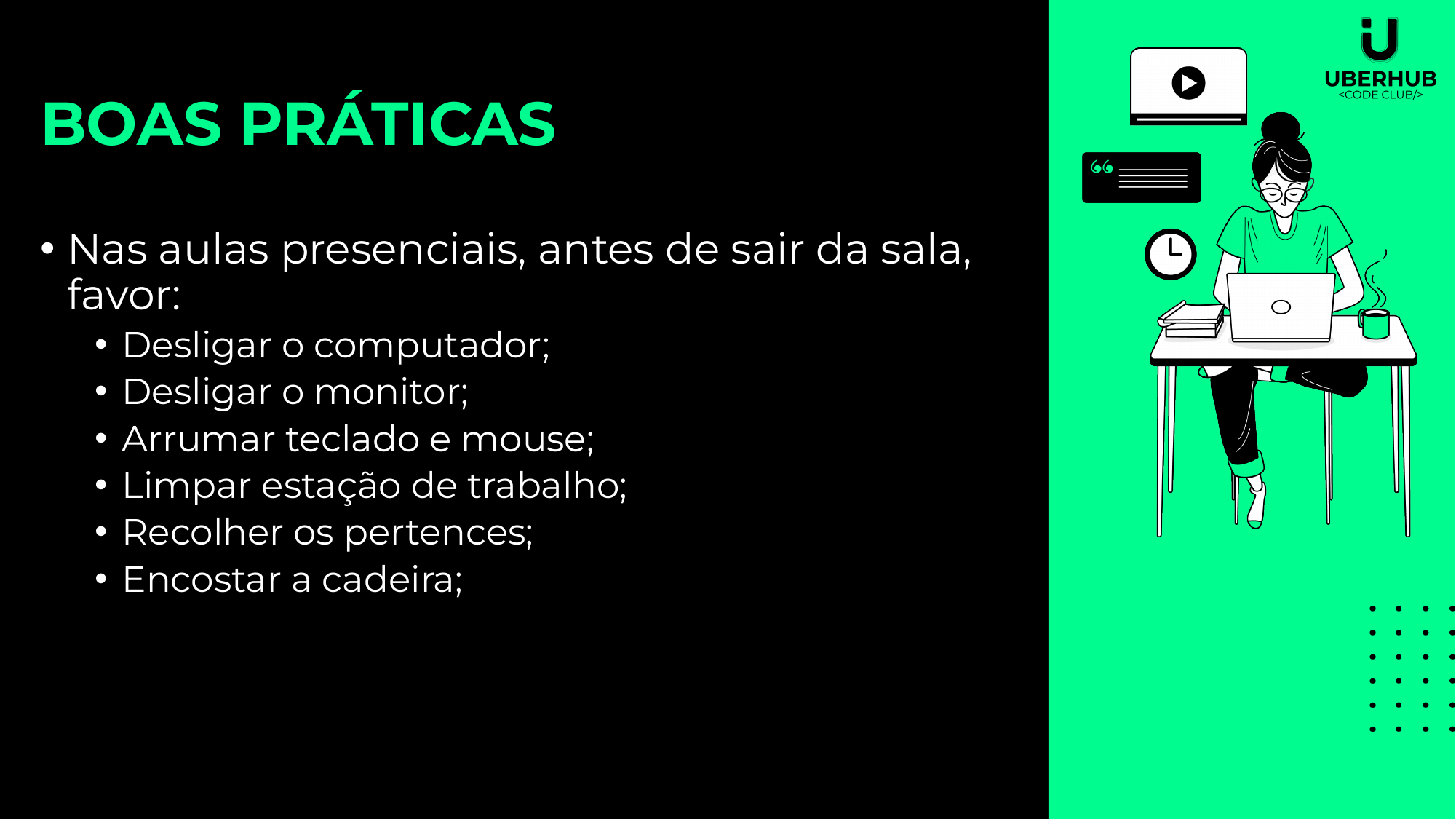

# Boas práticas
Nas aulas presenciais, antes de sair da sala, favor:
Desligar o computador;
Desligar o monitor;
Arrumar teclado e mouse;
Limpar estação de trabalho;
Recolher os pertences;
Encostar a cadeira;